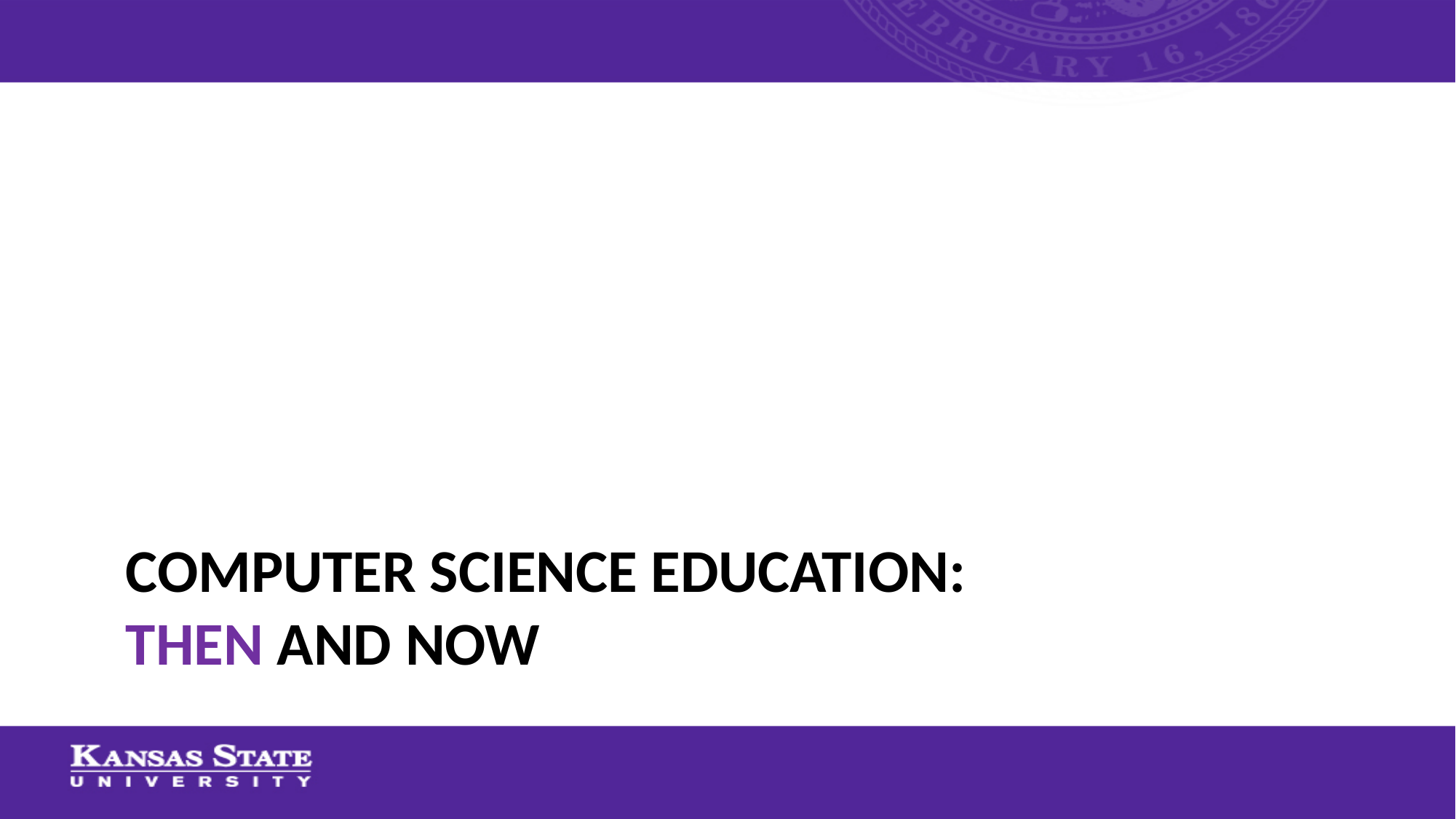

# Computer Science Education: Then and NoW